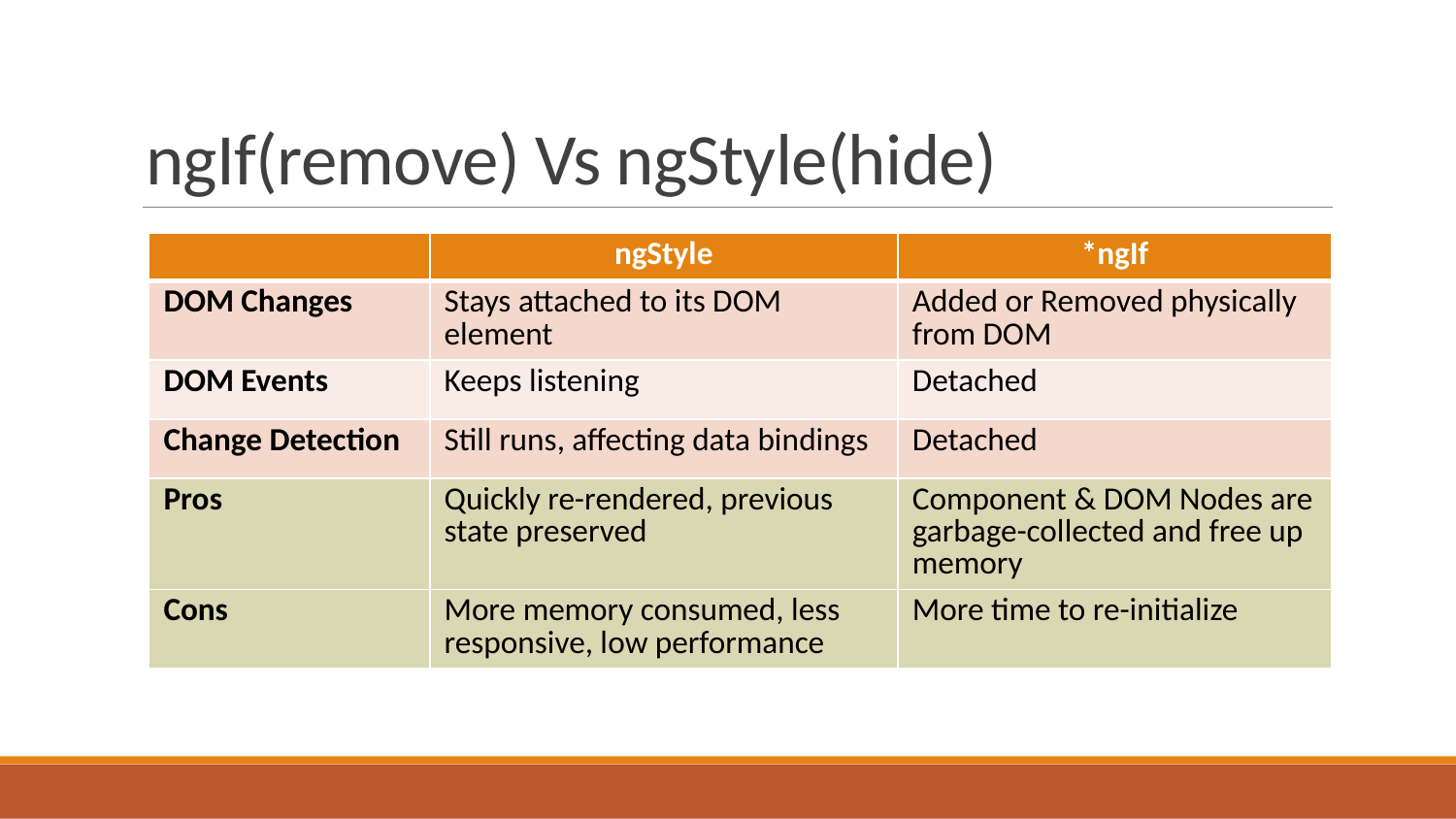

# ngIf(remove) Vs ngStyle(hide)
|  | ngStyle | \*ngIf |
| --- | --- | --- |
| DOM Changes | Stays attached to its DOM element | Added or Removed physically from DOM |
| DOM Events | Keeps listening | Detached |
| Change Detection | Still runs, affecting data bindings | Detached |
| Pros | Quickly re-rendered, previous state preserved | Component & DOM Nodes are garbage-collected and free up memory |
| Cons | More memory consumed, less responsive, low performance | More time to re-initialize |